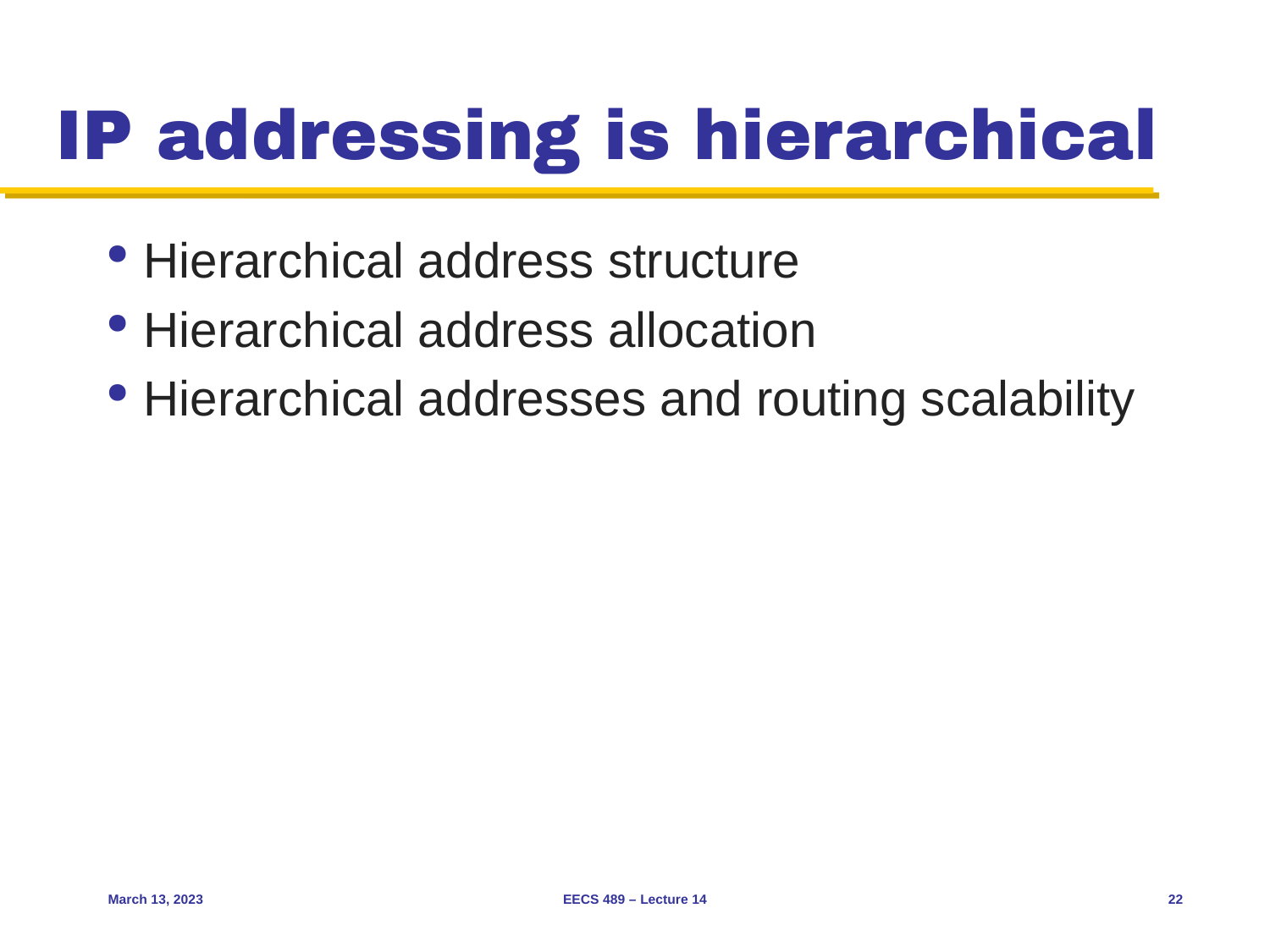

# IP addressing is hierarchical
Hierarchical address structure
Hierarchical address allocation
Hierarchical addresses and routing scalability
March 13, 2023
EECS 489 – Lecture 14
22